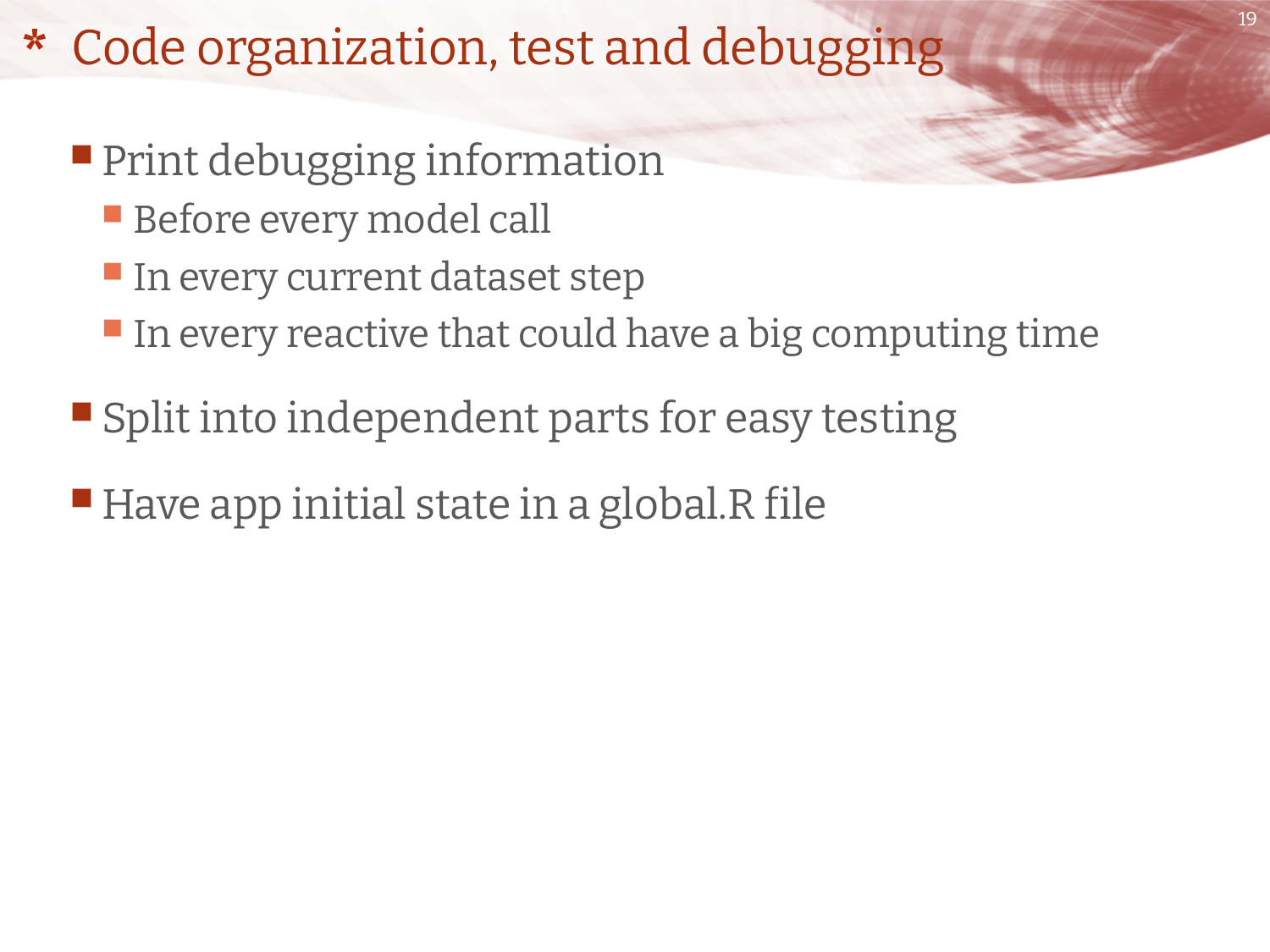

# Code organization, test and debugging
Print debugging information
Before every model call
In every current dataset step
In every reactive that could have a big computing time
Split into independent parts for easy testing
Have app initial state in a global.R file